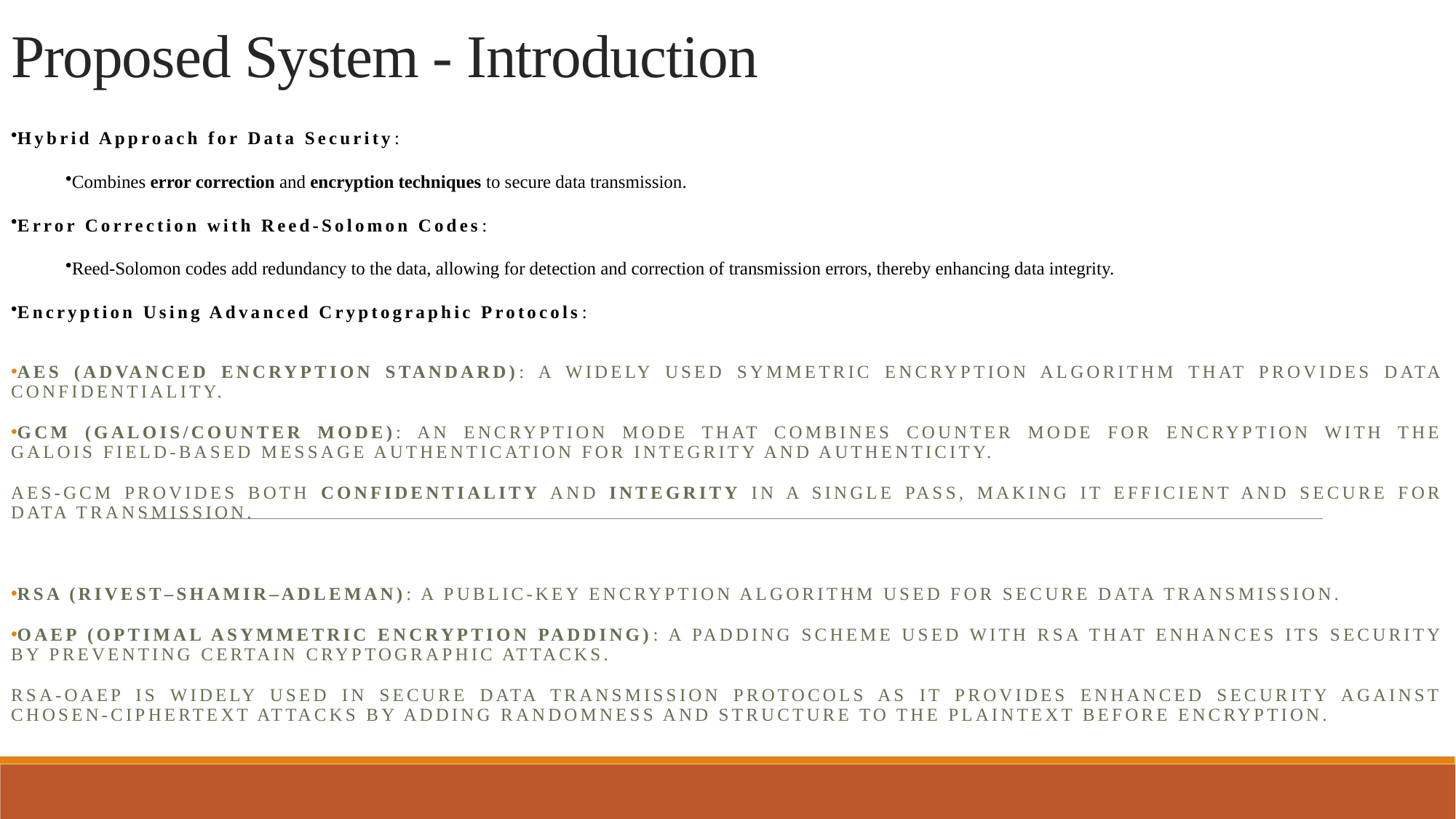

# Proposed System - Introduction

Hybrid Approach for Data Security:

Combines error correction and encryption techniques to secure data transmission.

Error Correction with Reed-Solomon Codes:

Reed-Solomon codes add redundancy to the data, allowing for detection and correction of transmission errors, thereby enhancing data integrity.

Encryption Using Advanced Cryptographic Protocols:

AES (Advanced Encryption Standard): A widely used symmetric encryption algorithm that provides data confidentiality.
GCM (Galois/Counter Mode): An encryption mode that combines counter mode for encryption with the Galois field-based message authentication for integrity and authenticity.
AES-GCM provides both confidentiality and integrity in a single pass, making it efficient and secure for data transmission.

RSA (Rivest–Shamir–Adleman): A public-key encryption algorithm used for secure data transmission.
OAEP (Optimal Asymmetric Encryption Padding): A padding scheme used with RSA that enhances its security by preventing certain cryptographic attacks.
RSA-OAEP is widely used in secure data transmission protocols as it provides enhanced security against chosen-ciphertext attacks by adding randomness and structure to the plaintext before encryption.